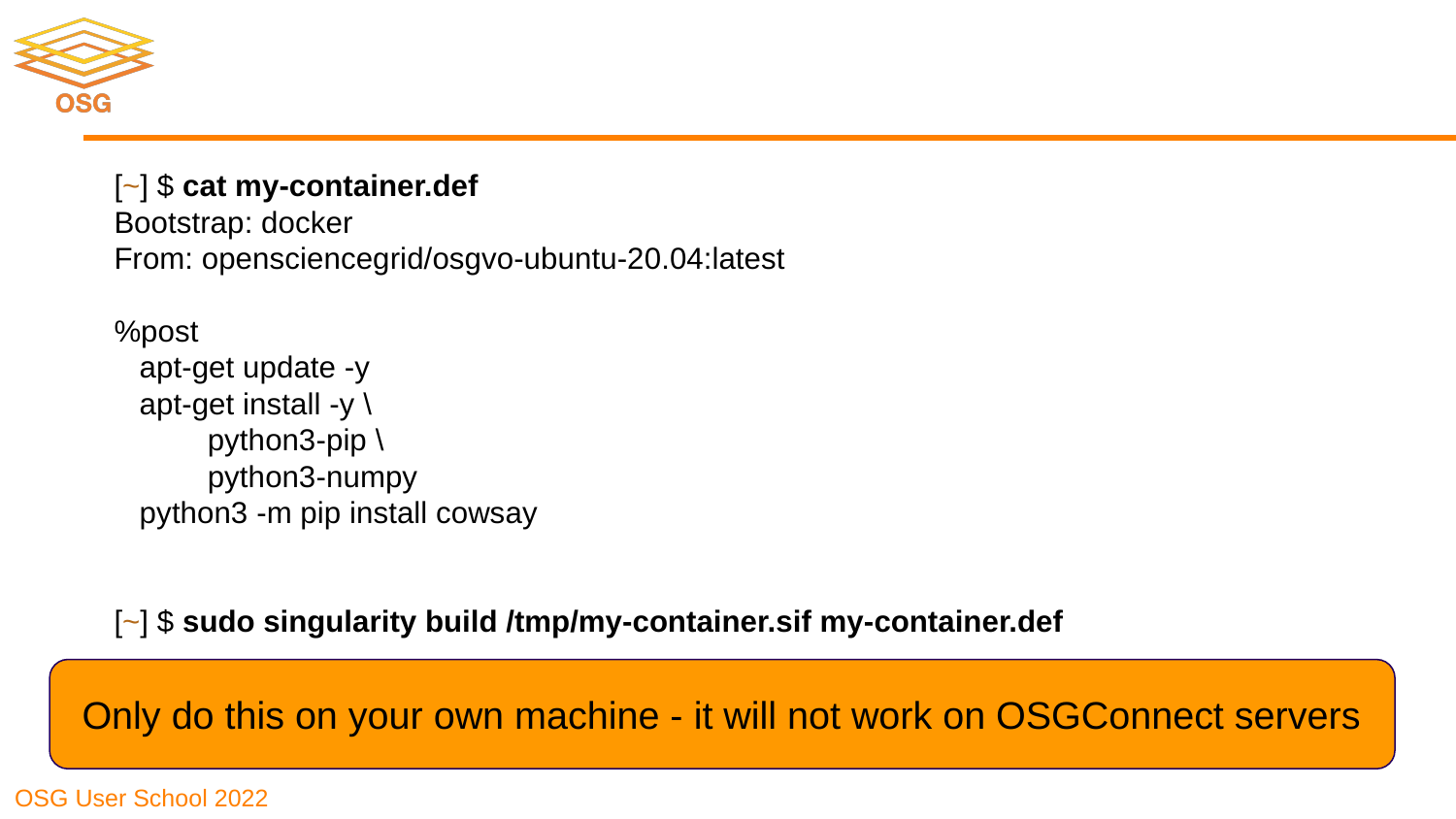

[~] $ cat my-container.def
Bootstrap: docker
From: opensciencegrid/osgvo-ubuntu-20.04:latest

%post
   apt-get update -y
   apt-get install -y \
           python3-pip \
           python3-numpy
   python3 -m pip install cowsay

[~] $ sudo singularity build /tmp/my-container.sif my-container.def

Only do this on your own machine - it will not work on OSGConnect servers